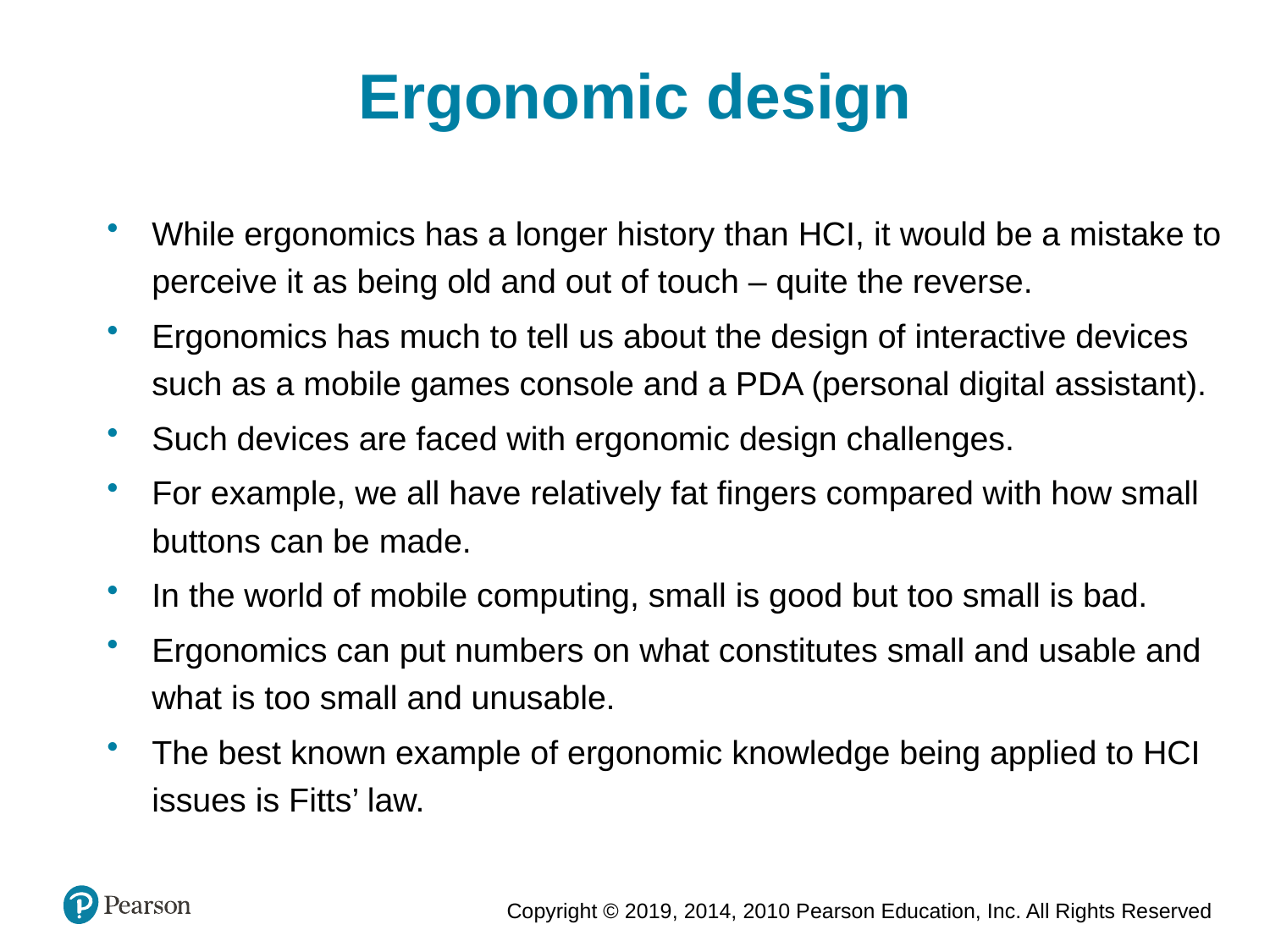

Ergonomic design
While ergonomics has a longer history than HCI, it would be a mistake to perceive it as being old and out of touch – quite the reverse.
Ergonomics has much to tell us about the design of interactive devices such as a mobile games console and a PDA (personal digital assistant).
Such devices are faced with ergonomic design challenges.
For example, we all have relatively fat fingers compared with how small buttons can be made.
In the world of mobile computing, small is good but too small is bad.
Ergonomics can put numbers on what constitutes small and usable and what is too small and unusable.
The best known example of ergonomic knowledge being applied to HCI issues is Fitts’ law.